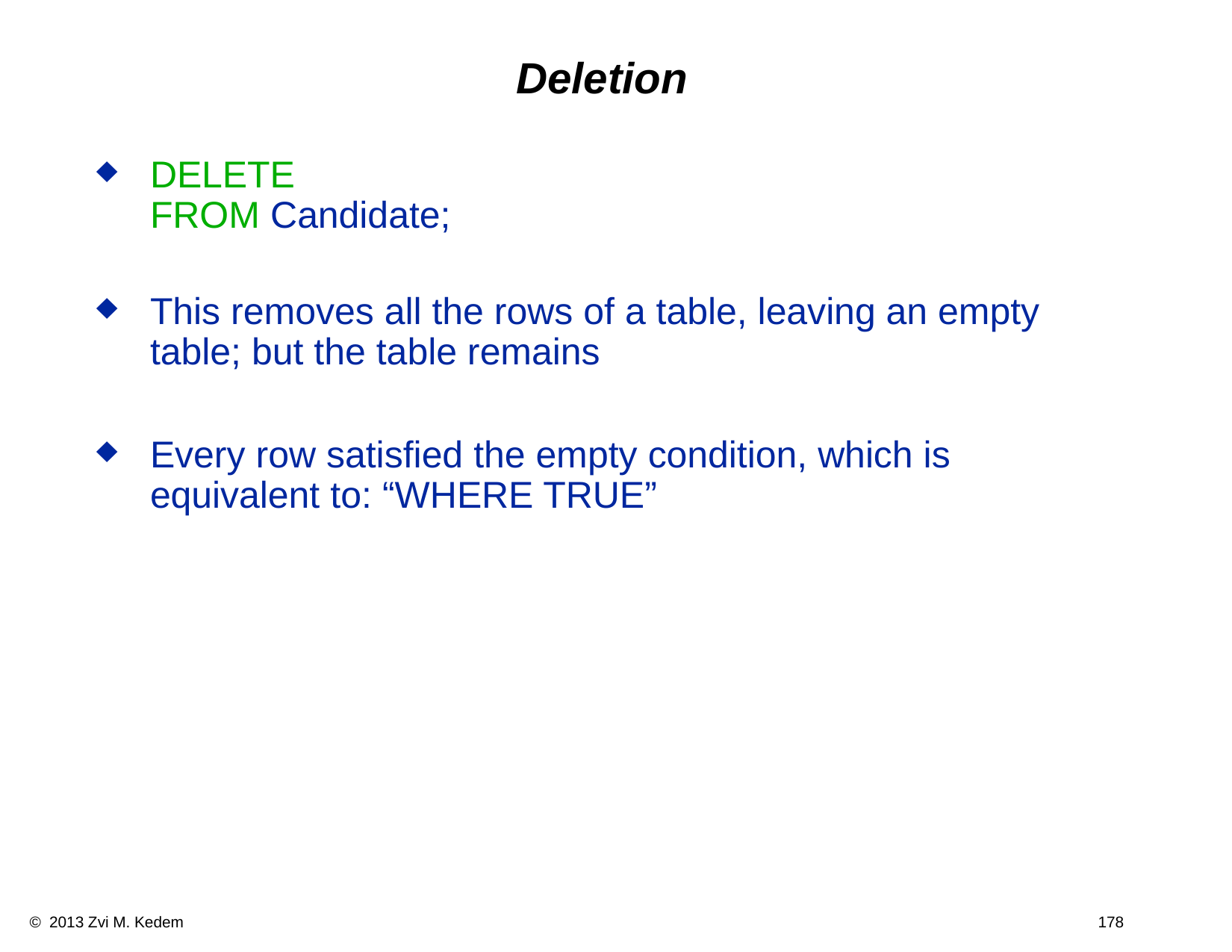

# Deletion
DELETE
FROM Candidate;
This removes all the rows of a table, leaving an empty table; but the table remains

Every row satisfied the empty condition, which is equivalent to: “WHERE TRUE”